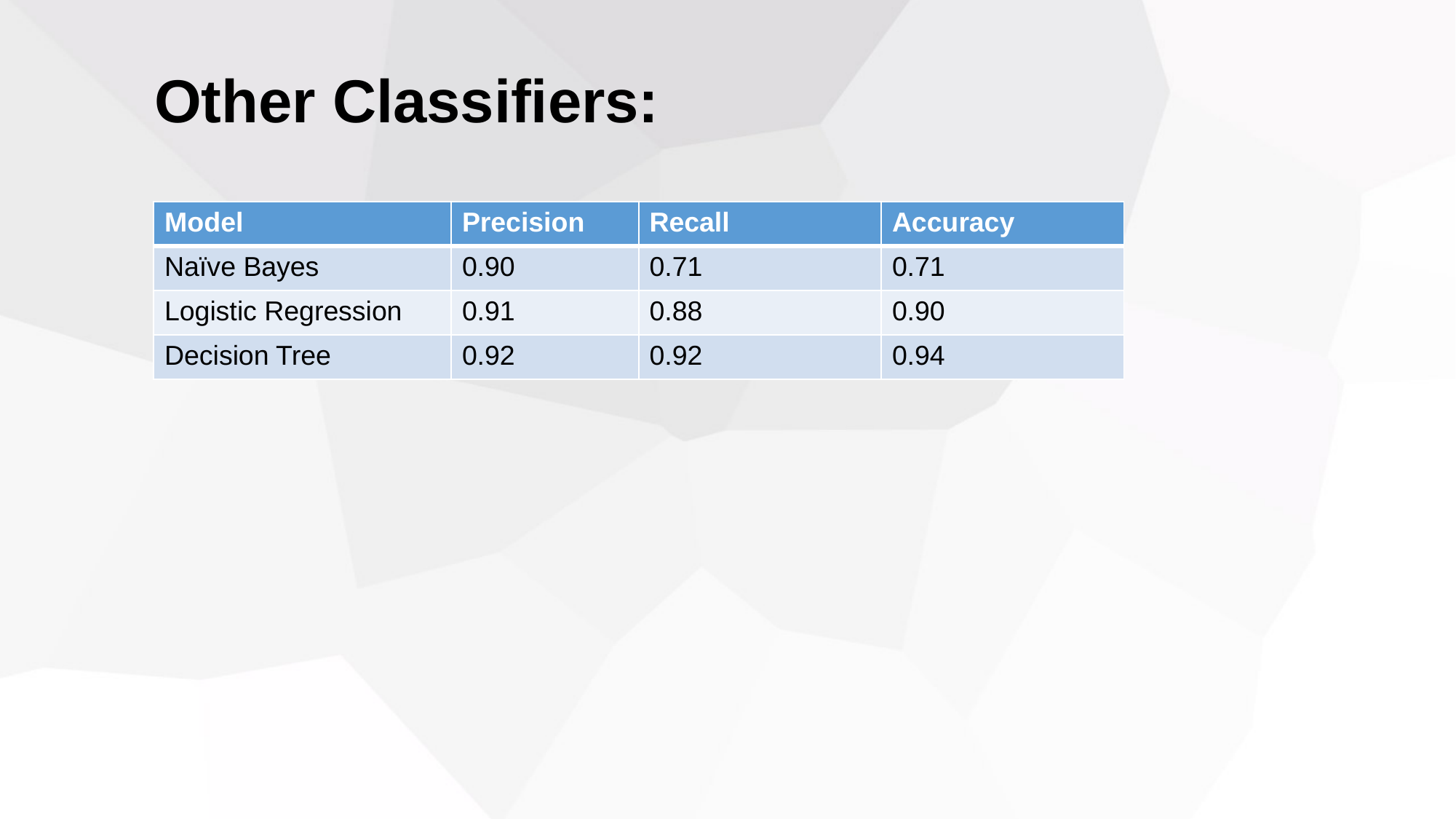

Other Classifiers:

| Model | Precision | Recall | Accuracy |
| --- | --- | --- | --- |
| Naïve Bayes | 0.90 | 0.71 | 0.71 |
| Logistic Regression | 0.91 | 0.88 | 0.90 |
| Decision Tree | 0.92 | 0.92 | 0.94 |